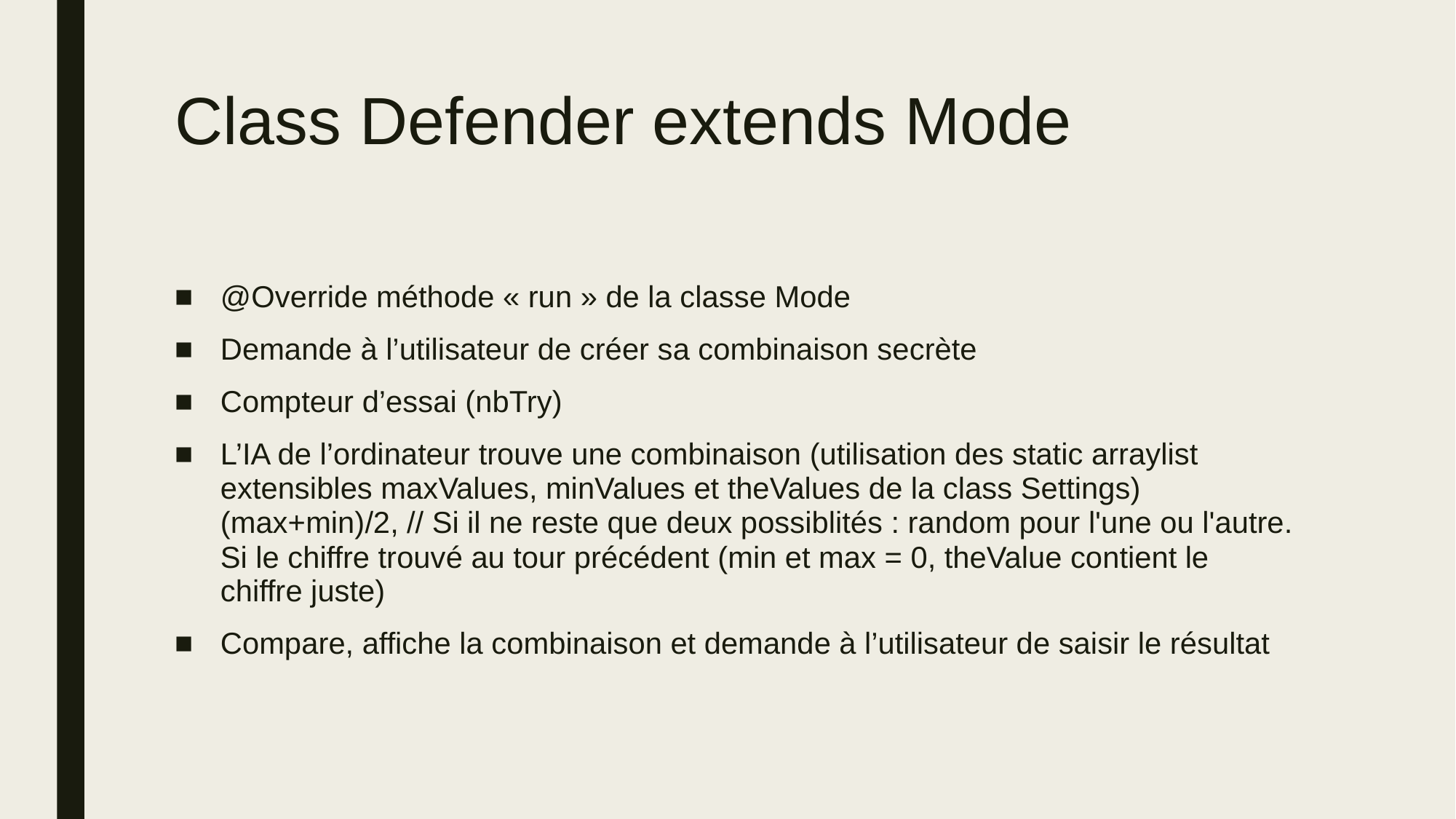

# Class Defender extends Mode
@Override méthode « run » de la classe Mode
Demande à l’utilisateur de créer sa combinaison secrète
Compteur d’essai (nbTry)
L’IA de l’ordinateur trouve une combinaison (utilisation des static arraylist extensibles maxValues, minValues et theValues de la class Settings)
(max+min)/2, // Si il ne reste que deux possiblités : random pour l'une ou l'autre.
Si le chiffre trouvé au tour précédent (min et max = 0, theValue contient le chiffre juste)
Compare, affiche la combinaison et demande à l’utilisateur de saisir le résultat